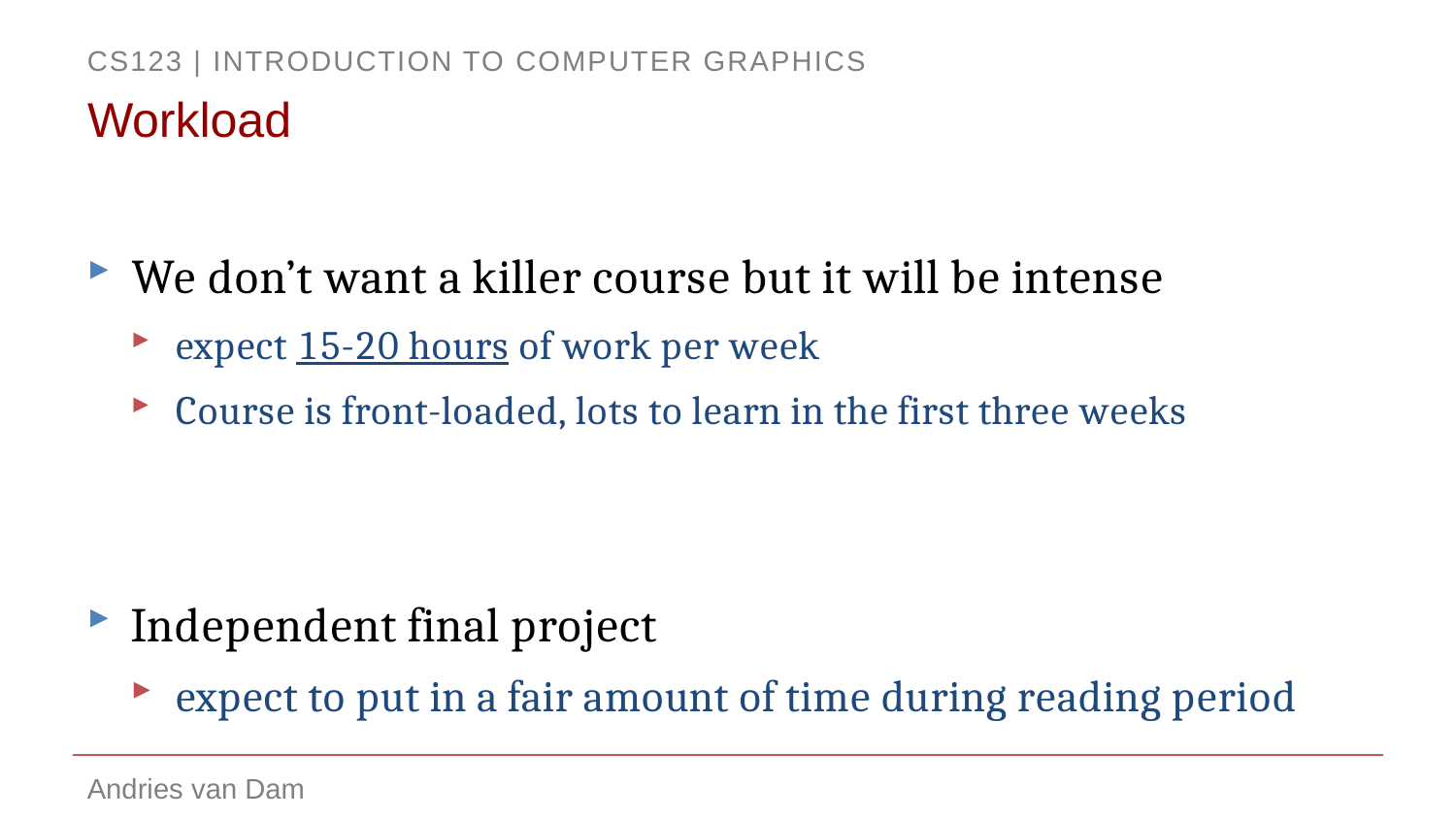

# Workload

We don’t want a killer course but it will be intense
expect 15-20 hours of work per week
Course is front-loaded, lots to learn in the first three weeks

Independent final project
expect to put in a fair amount of time during reading period